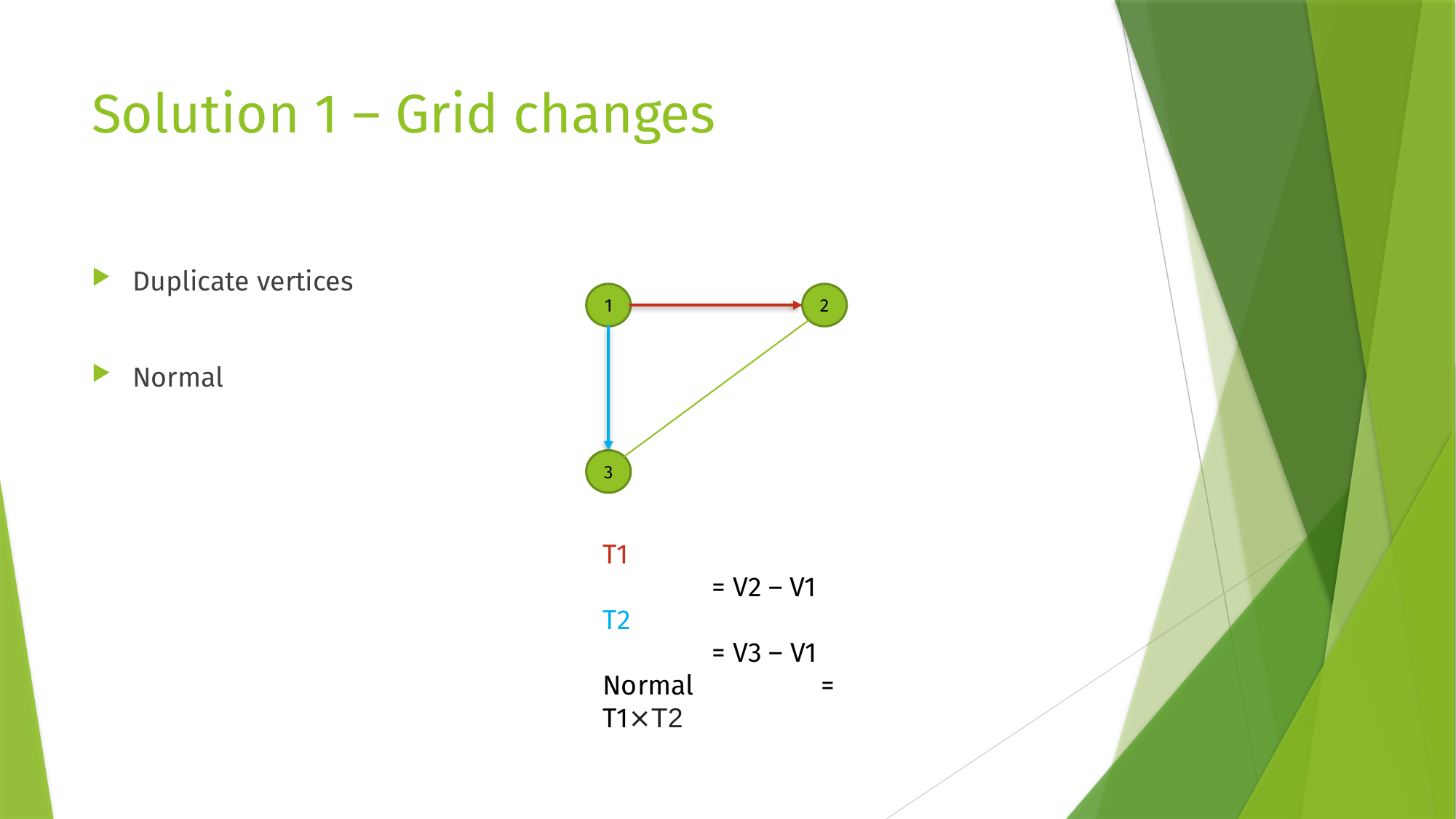

# Solution 1 – Grid changes
Duplicate vertices

Normal

2
1
3
T1 			= V2 – V1
T2			= V3 – V1
Normal 		= T1⨯T2